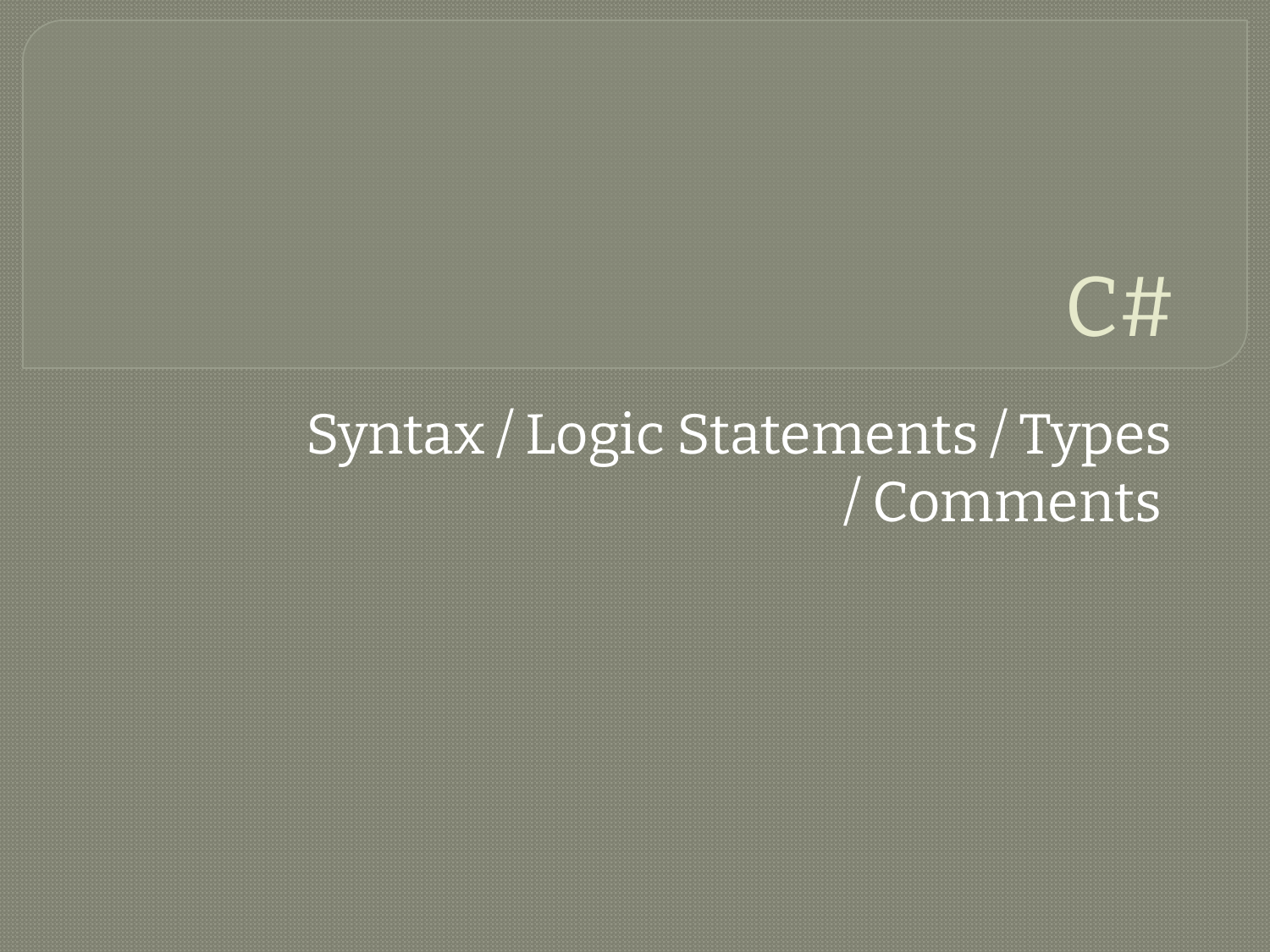

# C#
Syntax / Logic Statements / Types / Comments